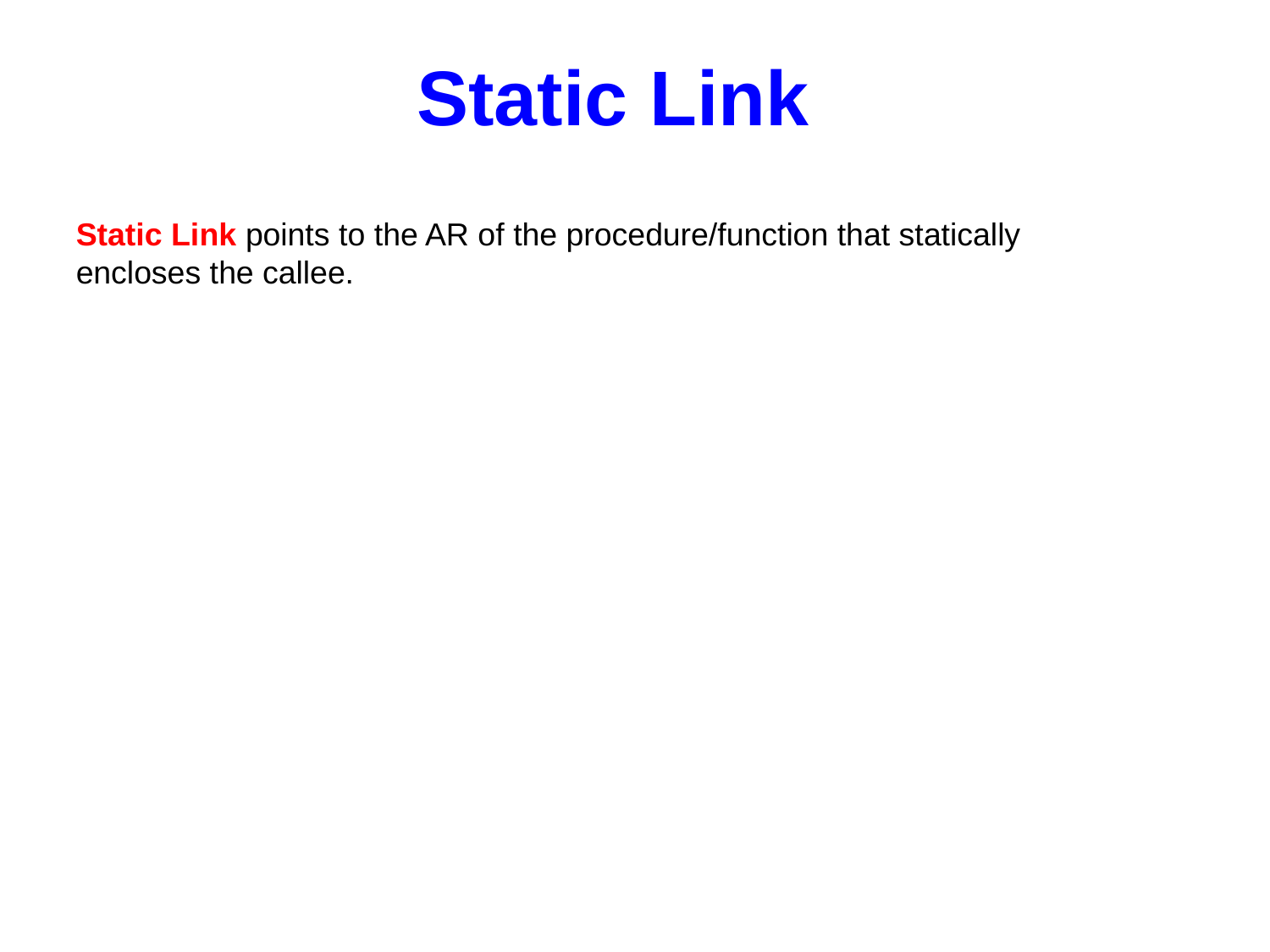

Static Link
Static Link points to the AR of the procedure/function that statically encloses the callee.